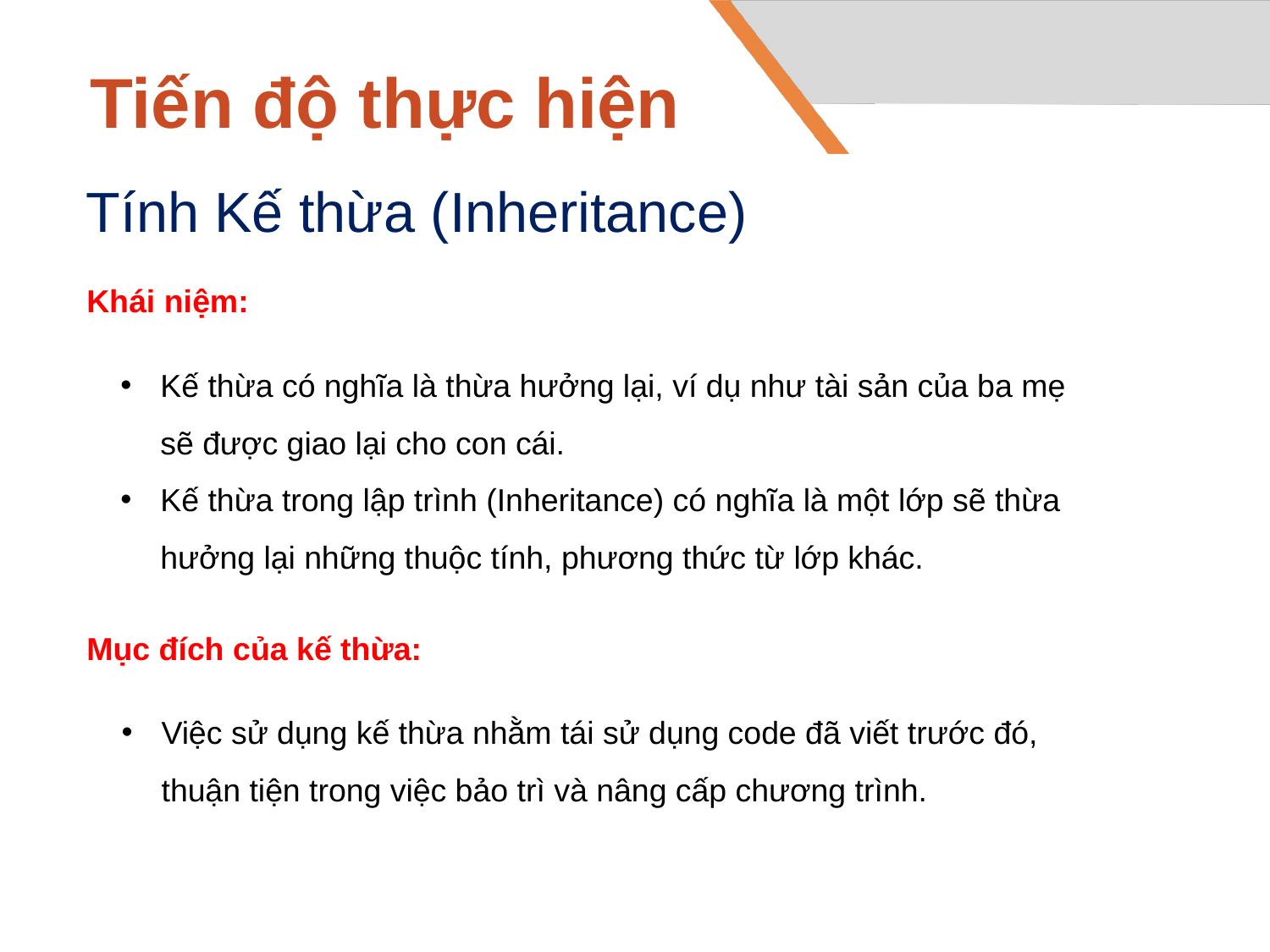

# Tiến độ thực hiện
Tính Kế thừa (Inheritance)

Khái niệm:
Kế thừa có nghĩa là thừa hưởng lại, ví dụ như tài sản của ba mẹ sẽ được giao lại cho con cái.
Kế thừa trong lập trình (Inheritance) có nghĩa là một lớp sẽ thừa hưởng lại những thuộc tính, phương thức từ lớp khác.

Mục đích của kế thừa:
Việc sử dụng kế thừa nhằm tái sử dụng code đã viết trước đó, thuận tiện trong việc bảo trì và nâng cấp chương trình.